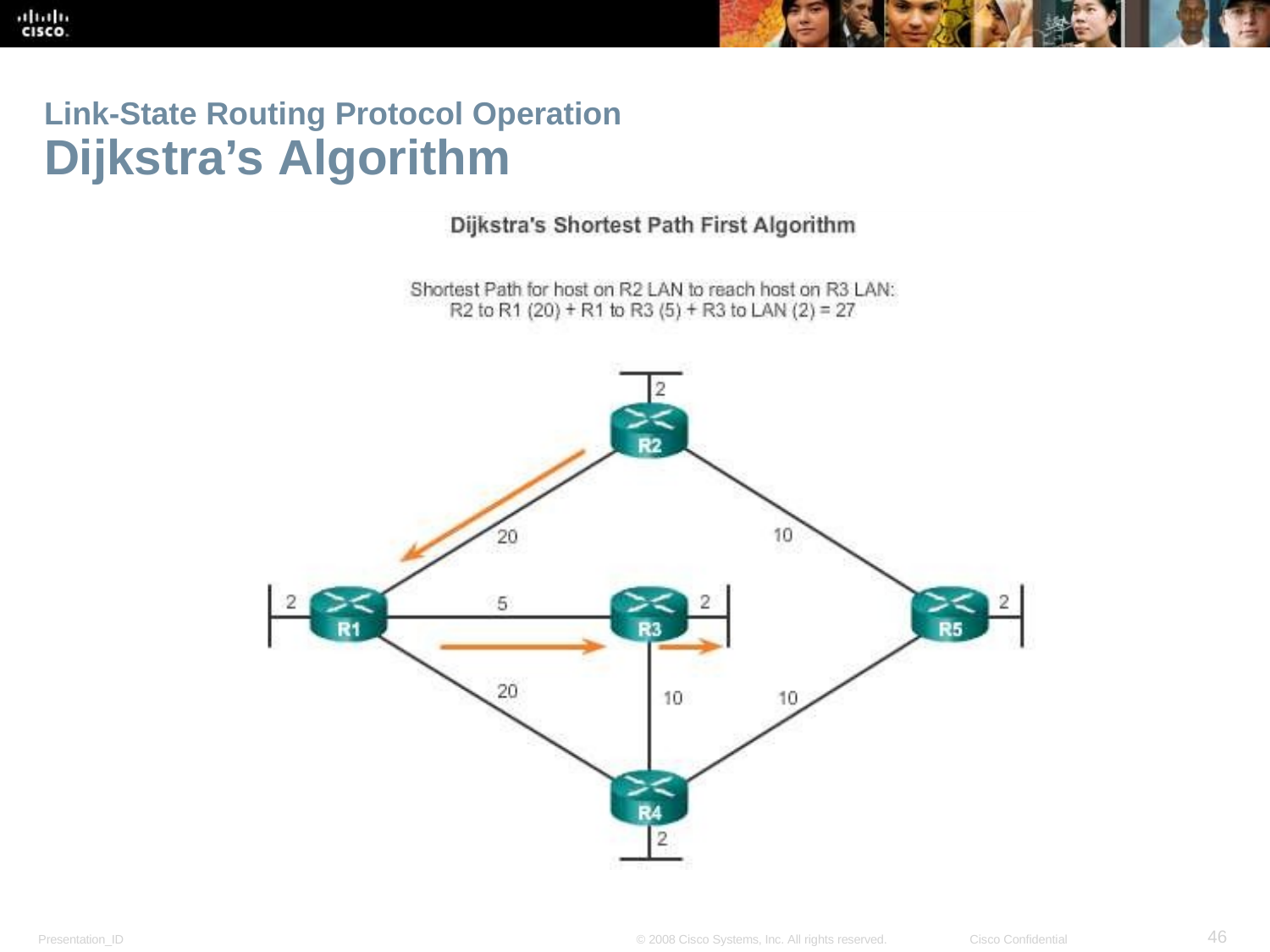

Link-State Routing Protocol Operation
Dijkstra’s Algorithm

46
Presentation_ID
© 2008 Cisco Systems, Inc. All rights reserved.
Cisco Confidential